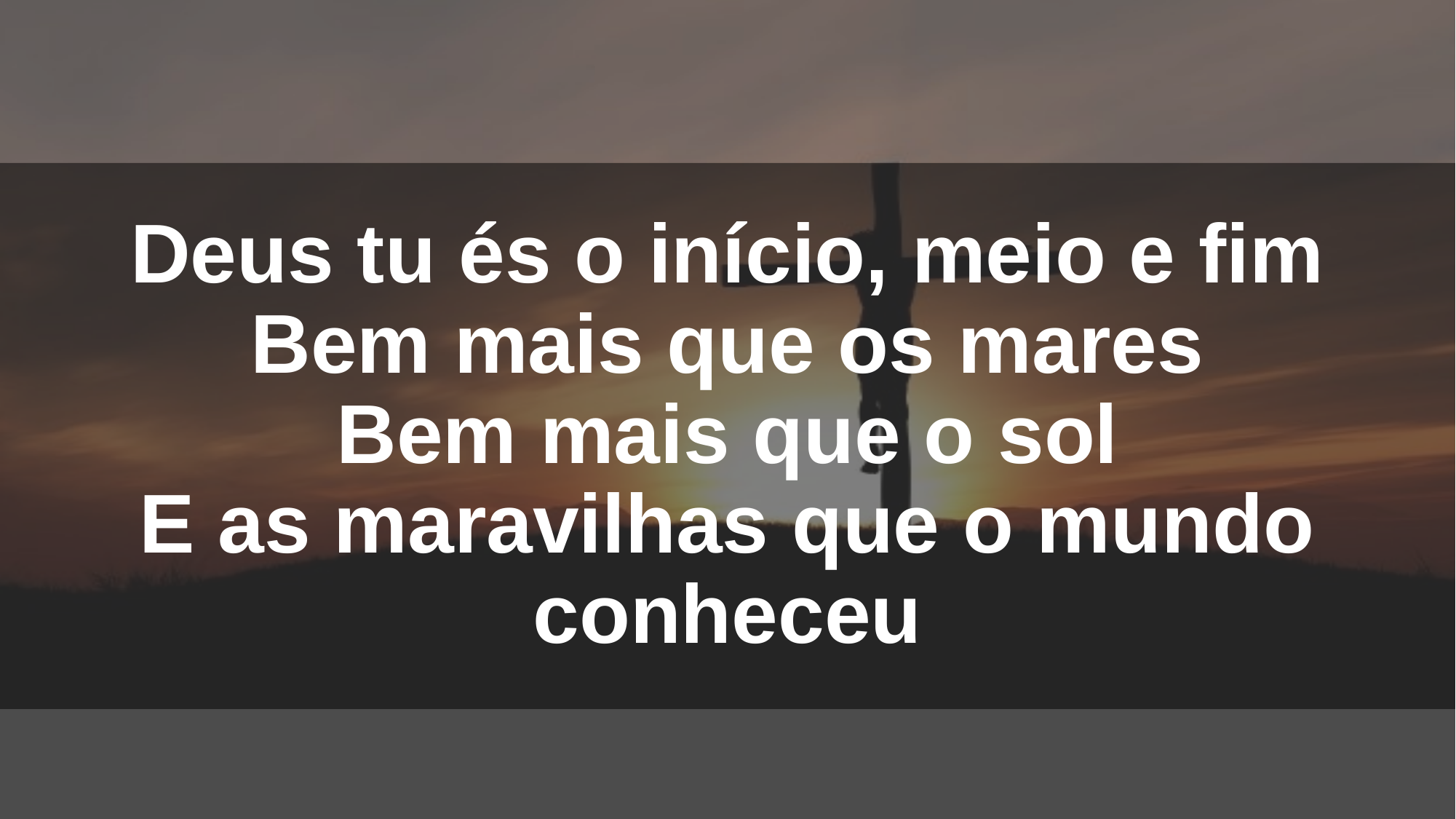

# Deus tu és o início, meio e fim Bem mais que os mares Bem mais que o sol E as maravilhas que o mundo conheceu